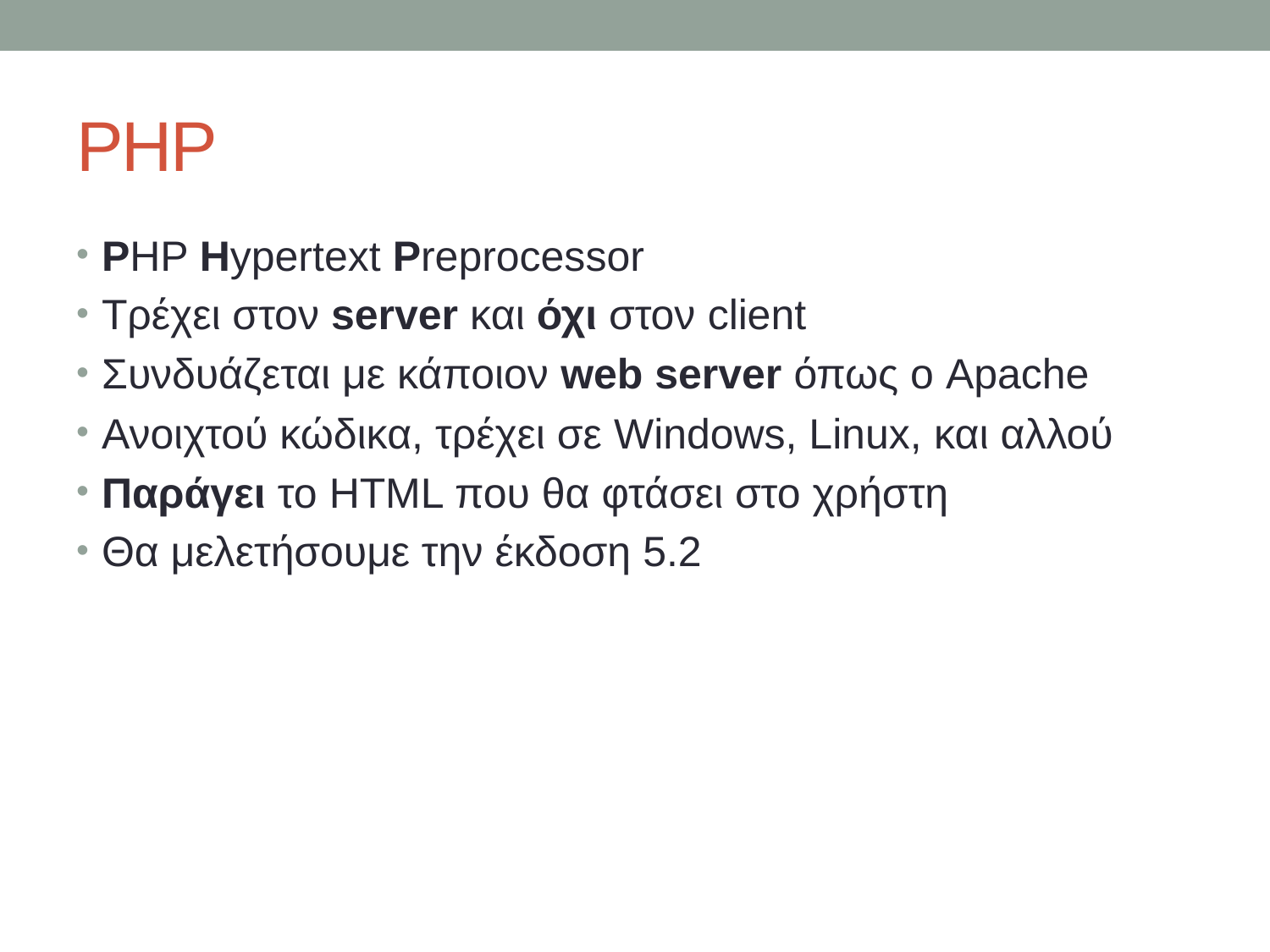

# PHP
PHP Hypertext Preprocessor
Τρέχει στον server και όχι στον client
Συνδυάζεται με κάποιον web server όπως ο Apache
Ανοιχτού κώδικα, τρέχει σε Windows, Linux, και αλλού
Παράγει το HTML που θα φτάσει στο χρήστη
Θα μελετήσουμε την έκδοση 5.2